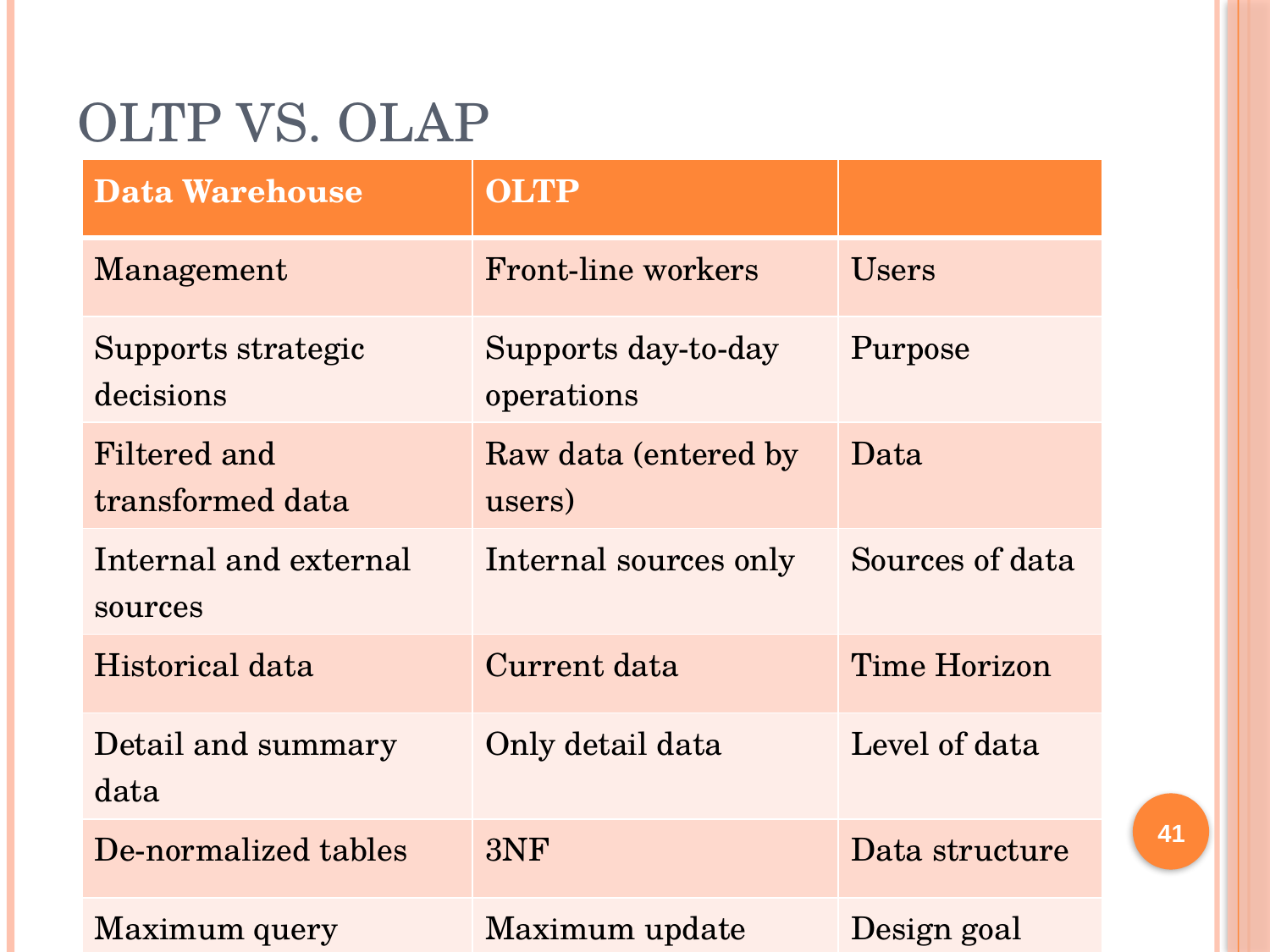

# OLTP vs. OLAP
| Data Warehouse | OLTP |  |
| --- | --- | --- |
| Management | Front-line workers | Users |
| Supports strategic decisions | Supports day-to-day operations | Purpose |
| Filtered and transformed data | Raw data (entered by users) | Data |
| Internal and external sources | Internal sources only | Sources of data |
| Historical data | Current data | Time Horizon |
| Detail and summary data | Only detail data | Level of data |
| De-normalized tables | 3NF | Data structure |
| Maximum query efficiency | Maximum update efficiency | Design goal |
41